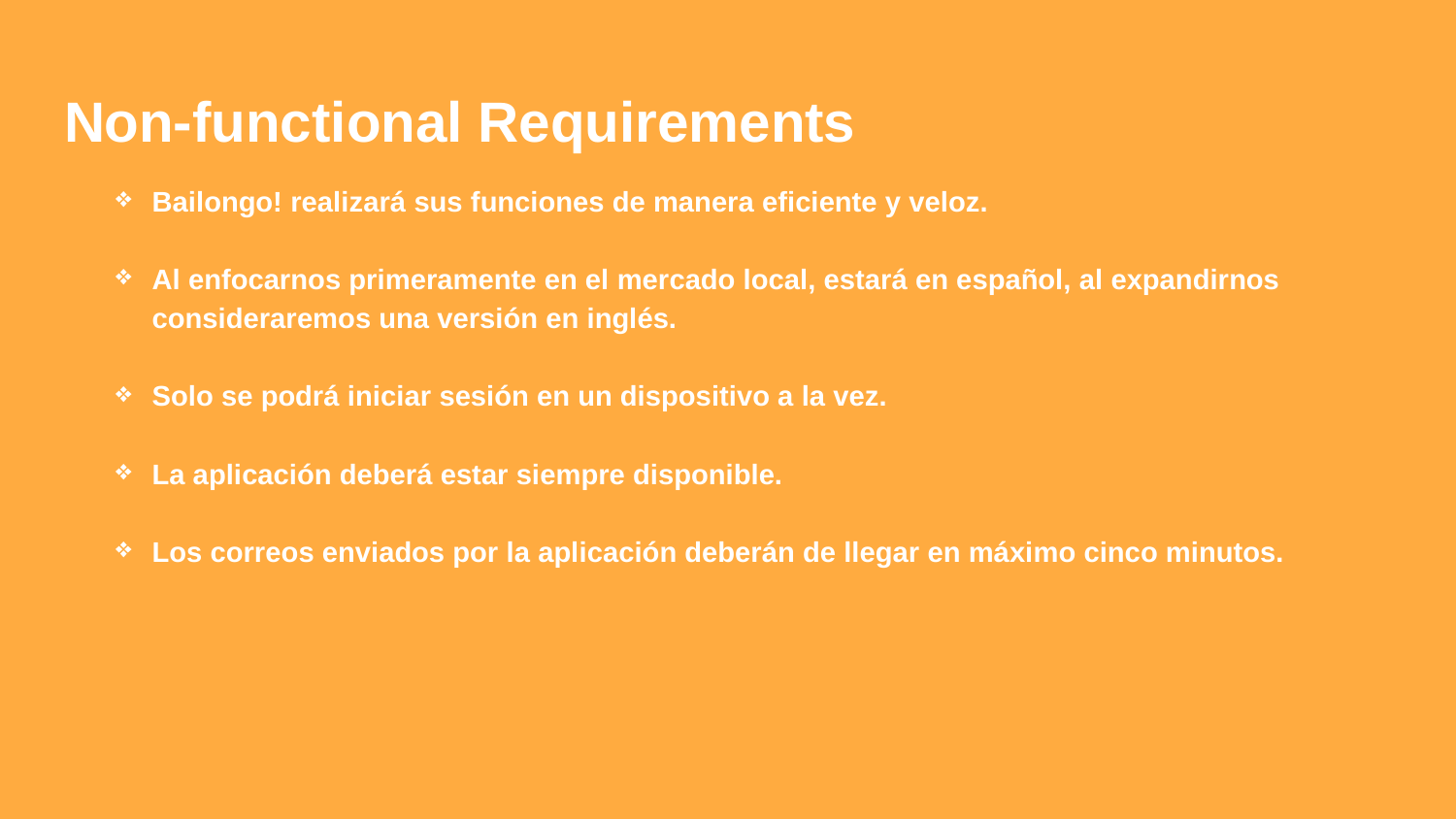

# Non-functional Requirements
Bailongo! realizará sus funciones de manera eficiente y veloz.

Al enfocarnos primeramente en el mercado local, estará en español, al expandirnos consideraremos una versión en inglés.

Solo se podrá iniciar sesión en un dispositivo a la vez.

La aplicación deberá estar siempre disponible.

Los correos enviados por la aplicación deberán de llegar en máximo cinco minutos.